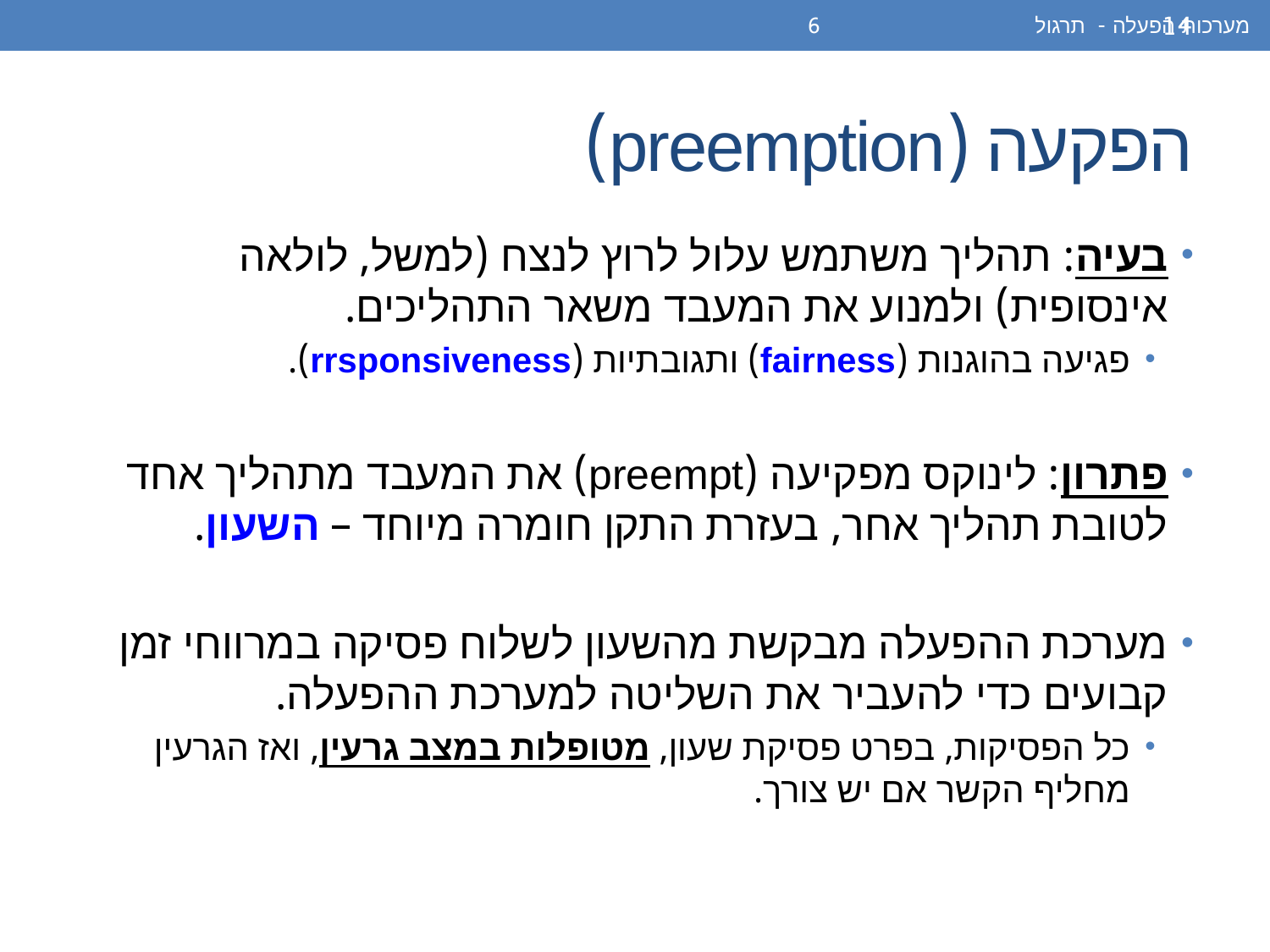

מערכות הפעלה - תרגול 6
14
# הפקעה (preemption)
בעיה: תהליך משתמש עלול לרוץ לנצח (למשל, לולאה אינסופית) ולמנוע את המעבד משאר התהליכים.
פגיעה בהוגנות (fairness) ותגובתיות (rrsponsiveness).

פתרון: לינוקס מפקיעה (preempt) את המעבד מתהליך אחד לטובת תהליך אחר, בעזרת התקן חומרה מיוחד – השעון.

מערכת ההפעלה מבקשת מהשעון לשלוח פסיקה במרווחי זמן קבועים כדי להעביר את השליטה למערכת ההפעלה.
כל הפסיקות, בפרט פסיקת שעון, מטופלות במצב גרעין, ואז הגרעין מחליף הקשר אם יש צורך.